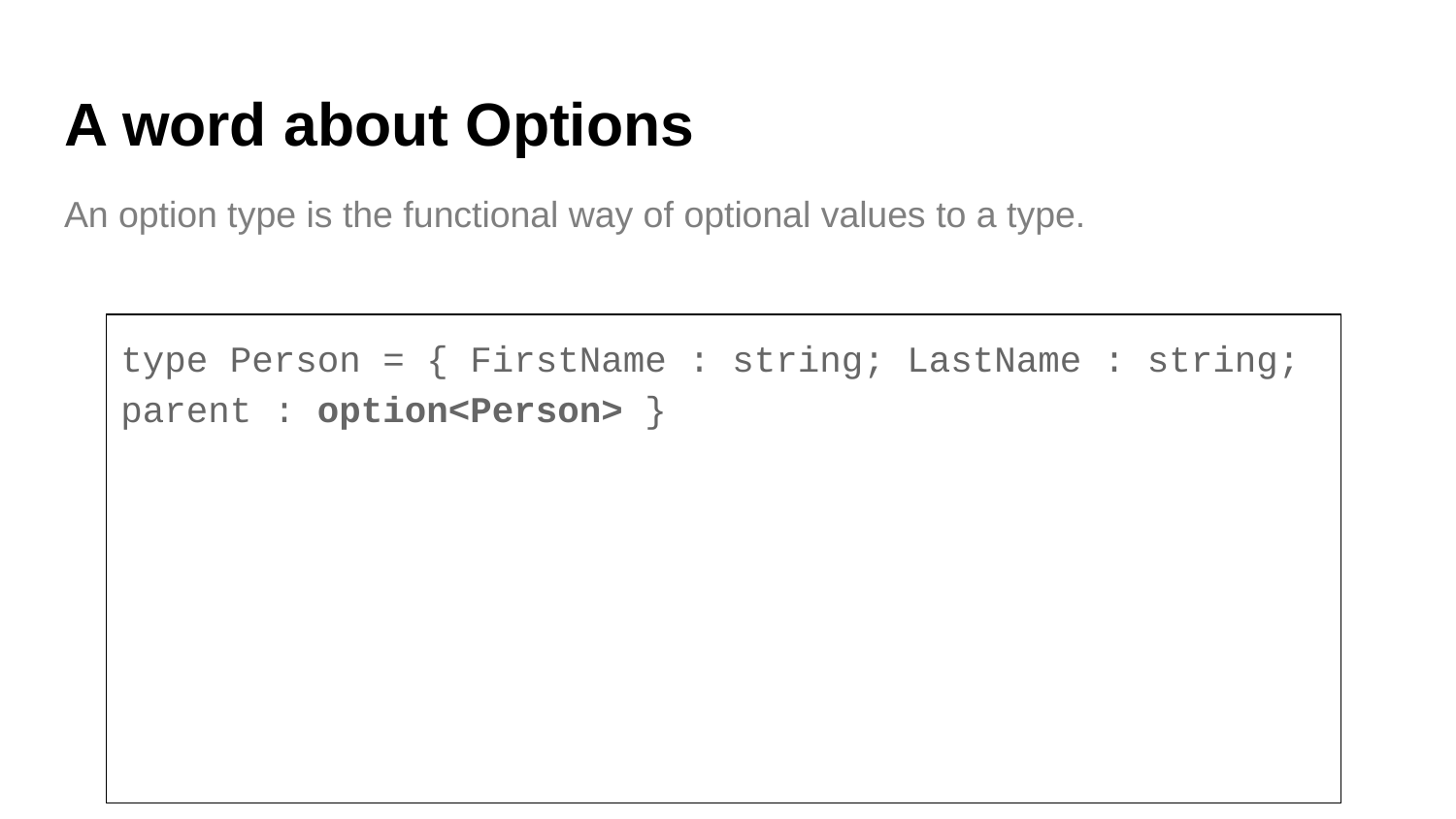

# A word about Options
An option type is the functional way of optional values to a type.
type Person = { FirstName : string; LastName : string; parent : option<Person> }